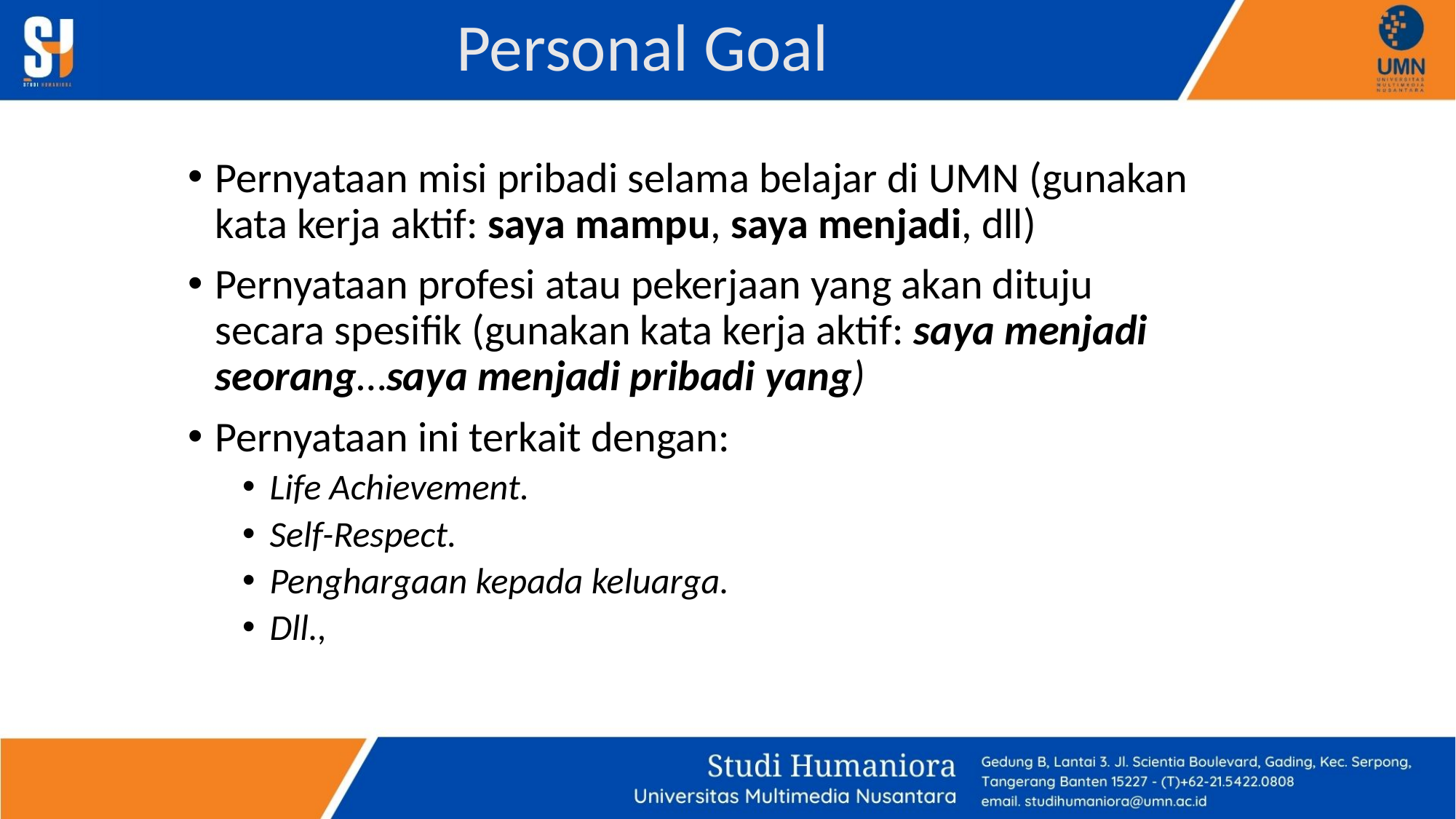

# Personal Goal
Pernyataan misi pribadi selama belajar di UMN (gunakan kata kerja aktif: saya mampu, saya menjadi, dll)
Pernyataan profesi atau pekerjaan yang akan dituju secara spesifik (gunakan kata kerja aktif: saya menjadi seorang…saya menjadi pribadi yang)
Pernyataan ini terkait dengan:
Life Achievement.
Self-Respect.
Penghargaan kepada keluarga.
Dll.,